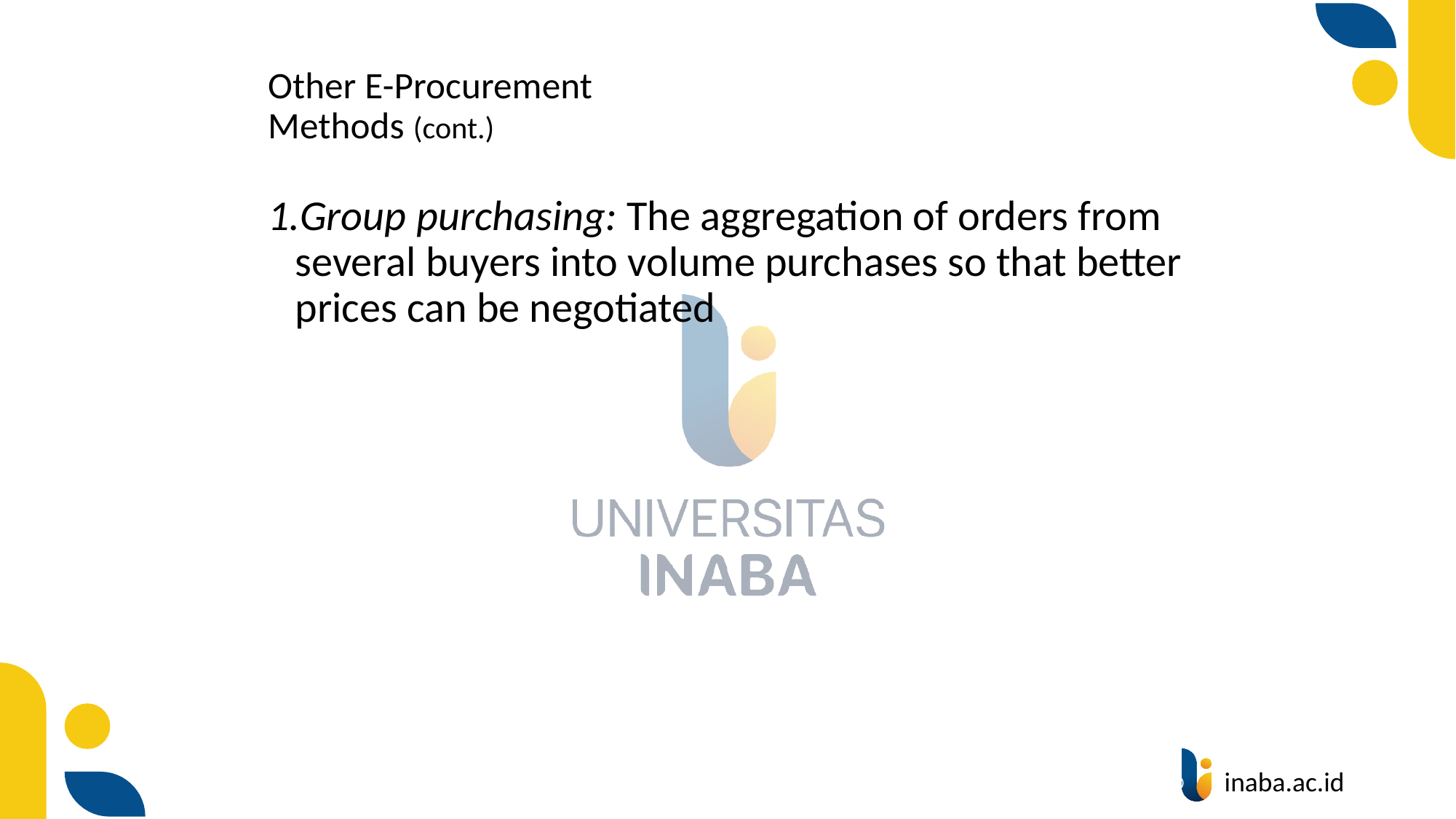

# Other E-Procurement Methods (cont.)
Group purchasing: The aggregation of orders from several buyers into volume purchases so that better prices can be negotiated
75
© Prentice Hall 2004